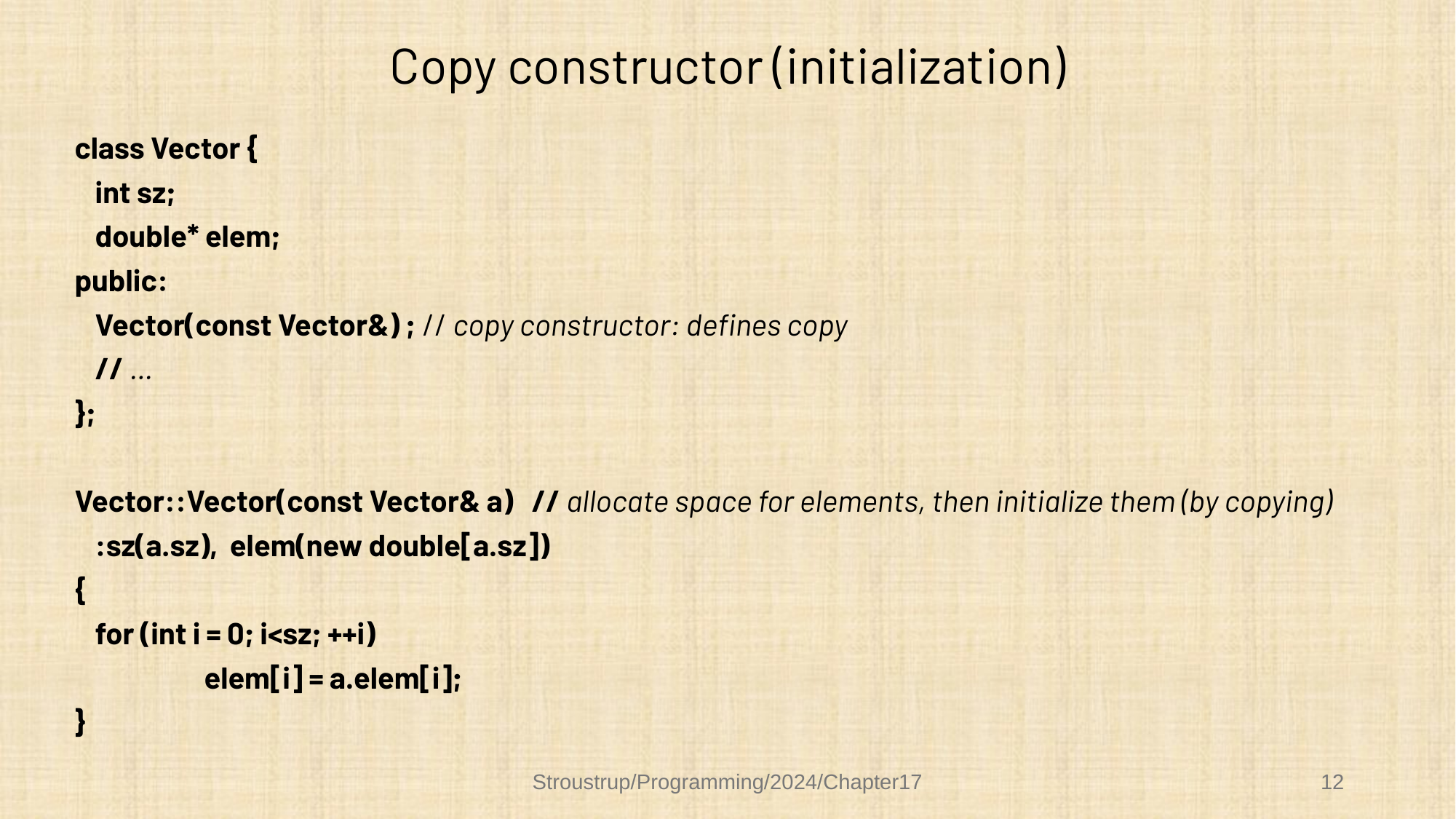

# Copy constructor (initialization)
class Vector {
	int sz;
	double* elem;
public:
	Vector(const Vector&) ;	// copy constructor: defines copy
	// …
};

Vector::Vector(const Vector& a) 	// allocate space for elements, then initialize them (by copying)
	:sz(a.sz),  elem(new double[a.sz])
{
	for (int i = 0; i<sz; ++i)
		elem[i] = a.elem[i];
}
Stroustrup/Programming/2024/Chapter17
12